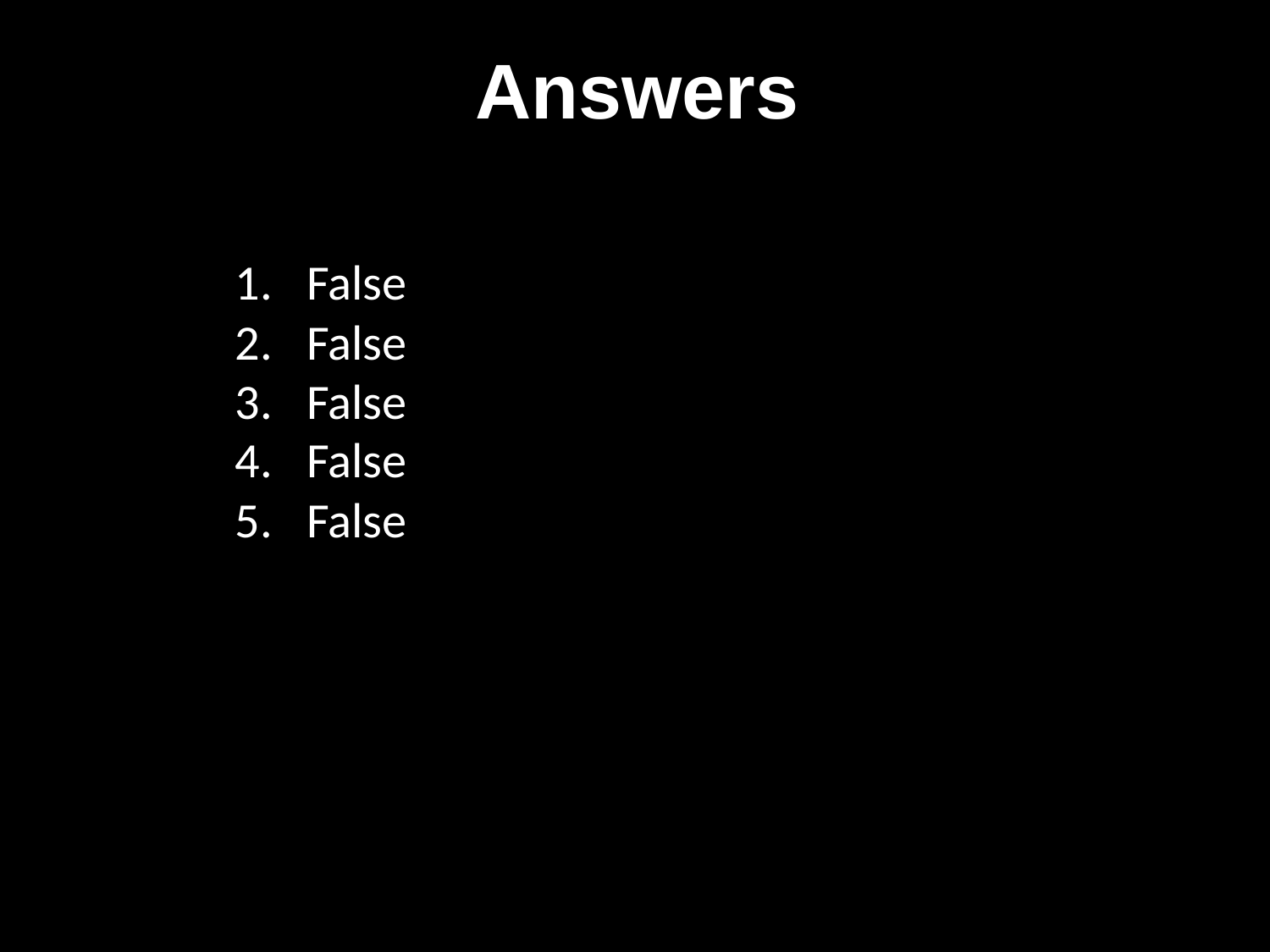

# Answers

False
False
False
False
False